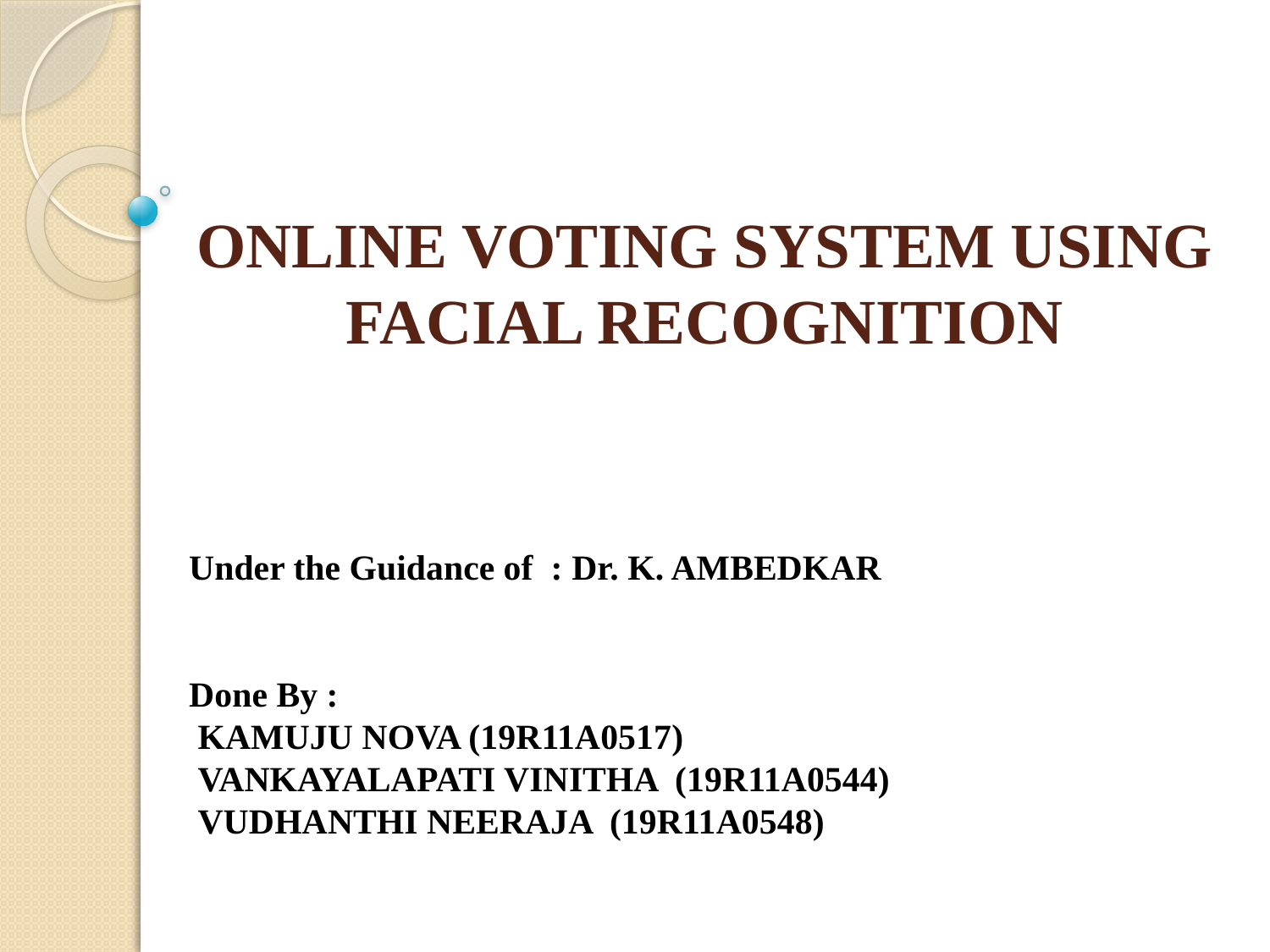

# ONLINE VOTING SYSTEM USING FACIAL RECOGNITION

Under the Guidance of  : Dr. K. AMBEDKAR

Done By :
 KAMUJU NOVA (19R11A0517)
 VANKAYALAPATI VINITHA  (19R11A0544)
 VUDHANTHI NEERAJA  (19R11A0548)